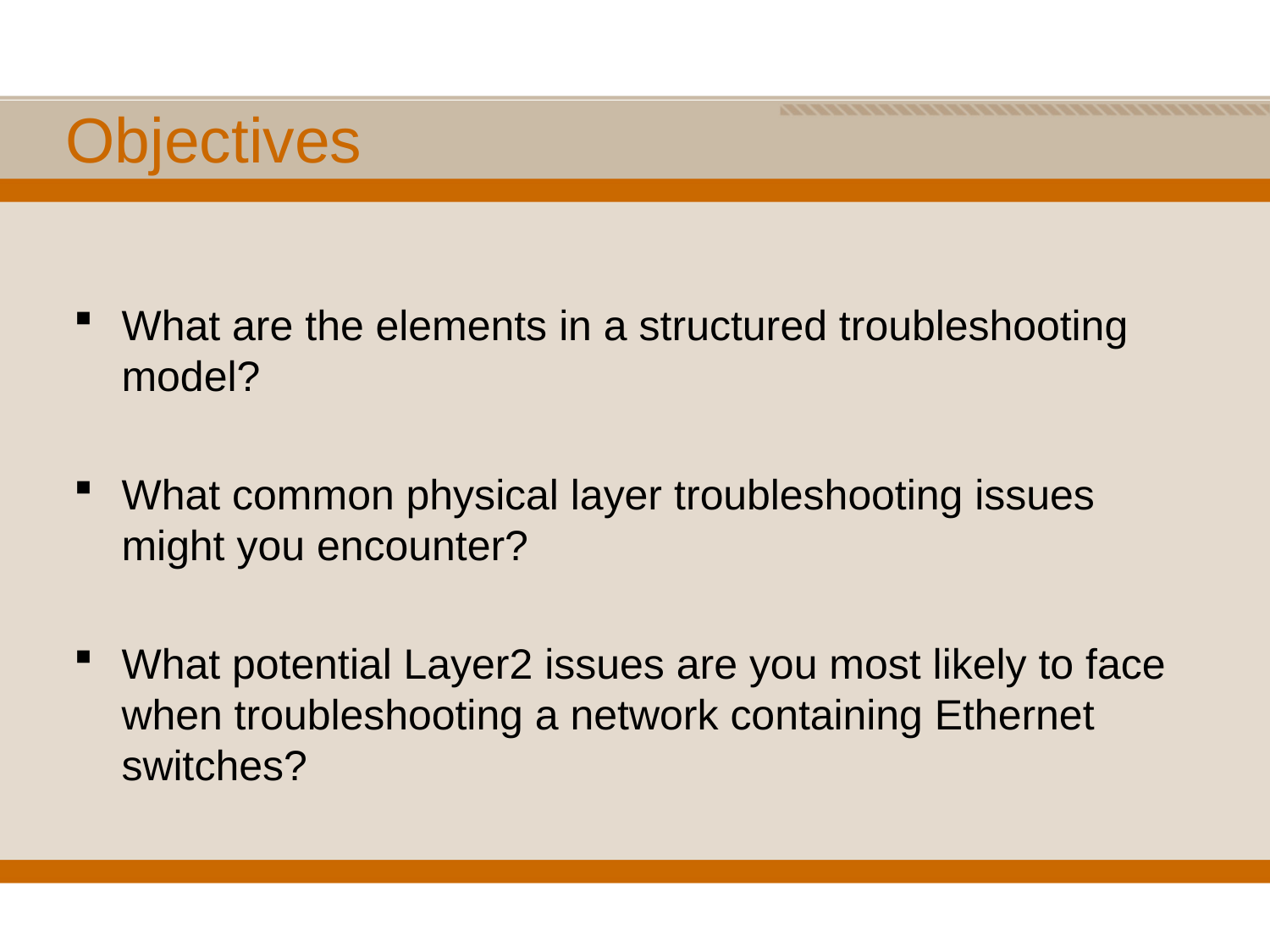

# Objectives

What are the elements in a structured troubleshooting model?

What common physical layer troubleshooting issues might you encounter?

What potential Layer2 issues are you most likely to face when troubleshooting a network containing Ethernet switches?